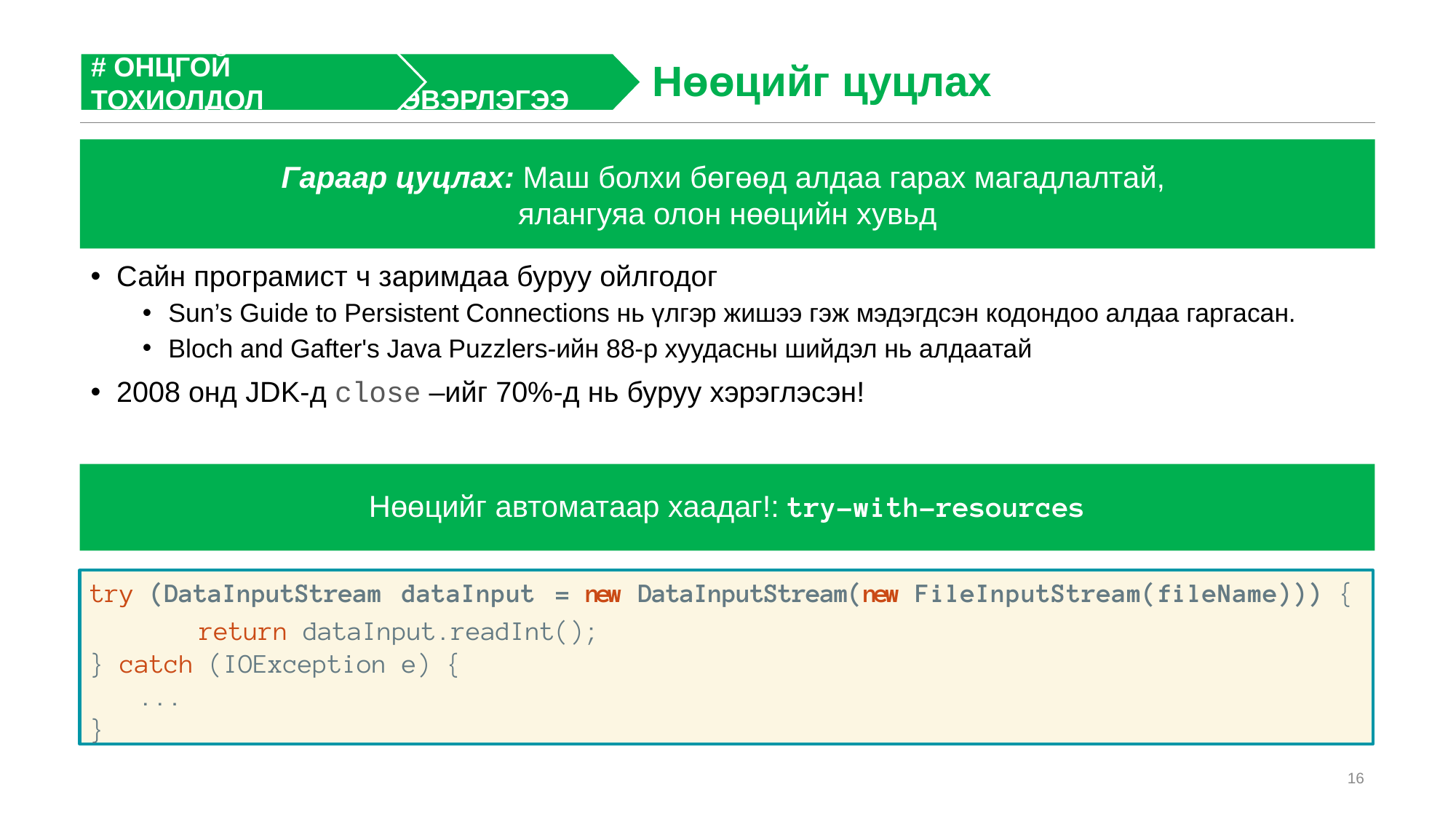

# ОНЦГОЙ ТОХИОЛДОЛ
#      ЦЭВЭРЛЭГЭЭ
Нөөцийг цуцлах
Гараар цуцлах: Маш болхи бөгөөд алдаа гарах магадлалтай,
ялангуяа олон нөөцийн хувьд
Сайн програмист ч заримдаа буруу ойлгодог
Sun’s Guide to Persistent Connections нь үлгэр жишээ гэж мэдэгдсэн кодондоо алдаа гаргасан.
Bloch and Gafter's Java Puzzlers-ийн 88-р хуудасны шийдэл нь алдаатай
2008 онд JDK-д close –ийг 70%-д нь буруу хэрэглэсэн!
Нөөцийг автоматаар хаадаг!: try-with-resources
try (DataInputStream dataInput = new DataInputStream(new FileInputStream(fileName))) {
	return dataInput.readInt();
} catch (IOException e) {
...
}
16